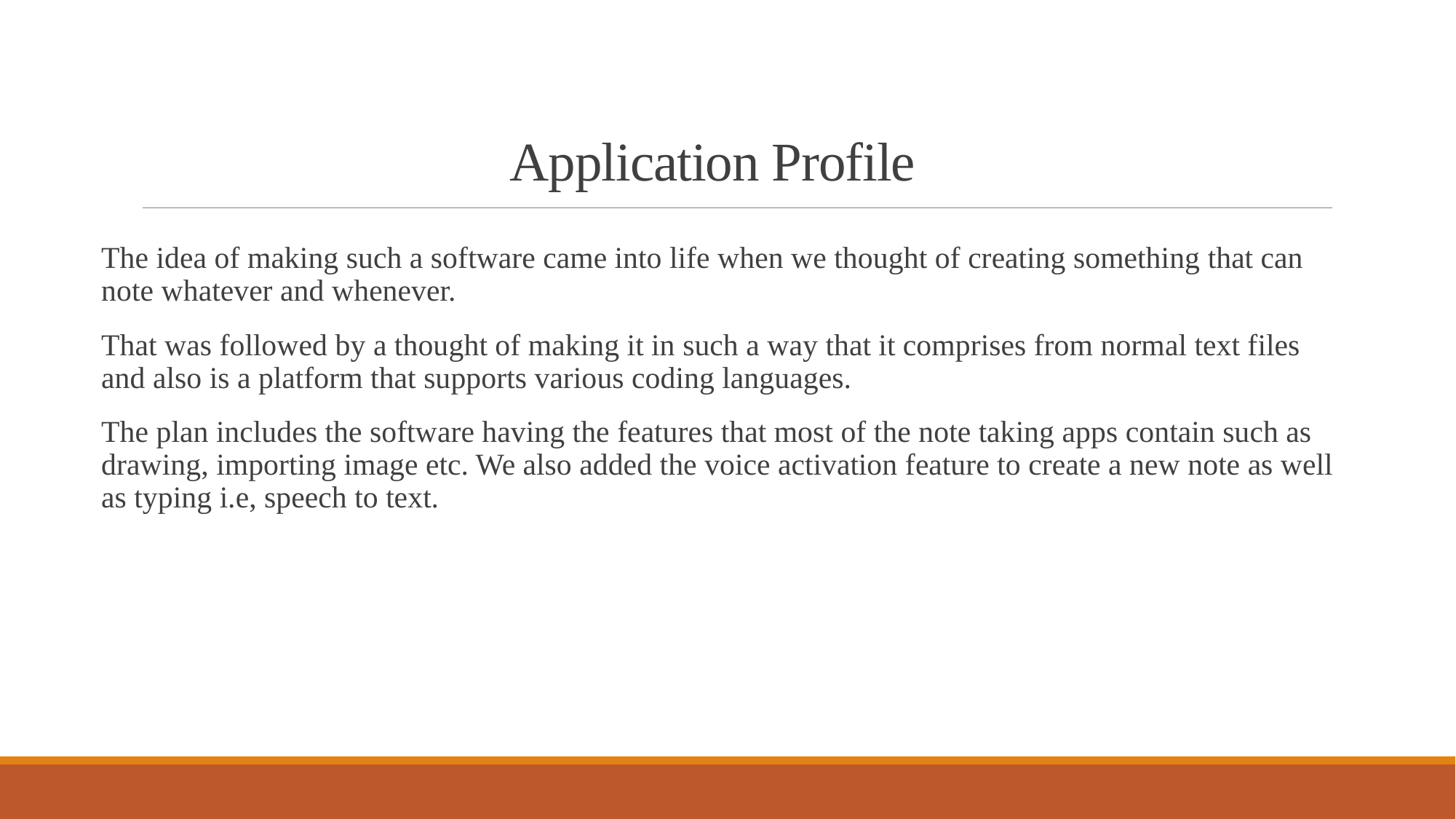

# Application Profile
The idea of making such a software came into life when we thought of creating something that can note whatever and whenever.
That was followed by a thought of making it in such a way that it comprises from normal text files and also is a platform that supports various coding languages.
The plan includes the software having the features that most of the note taking apps contain such as drawing, importing image etc. We also added the voice activation feature to create a new note as well as typing i.e, speech to text.